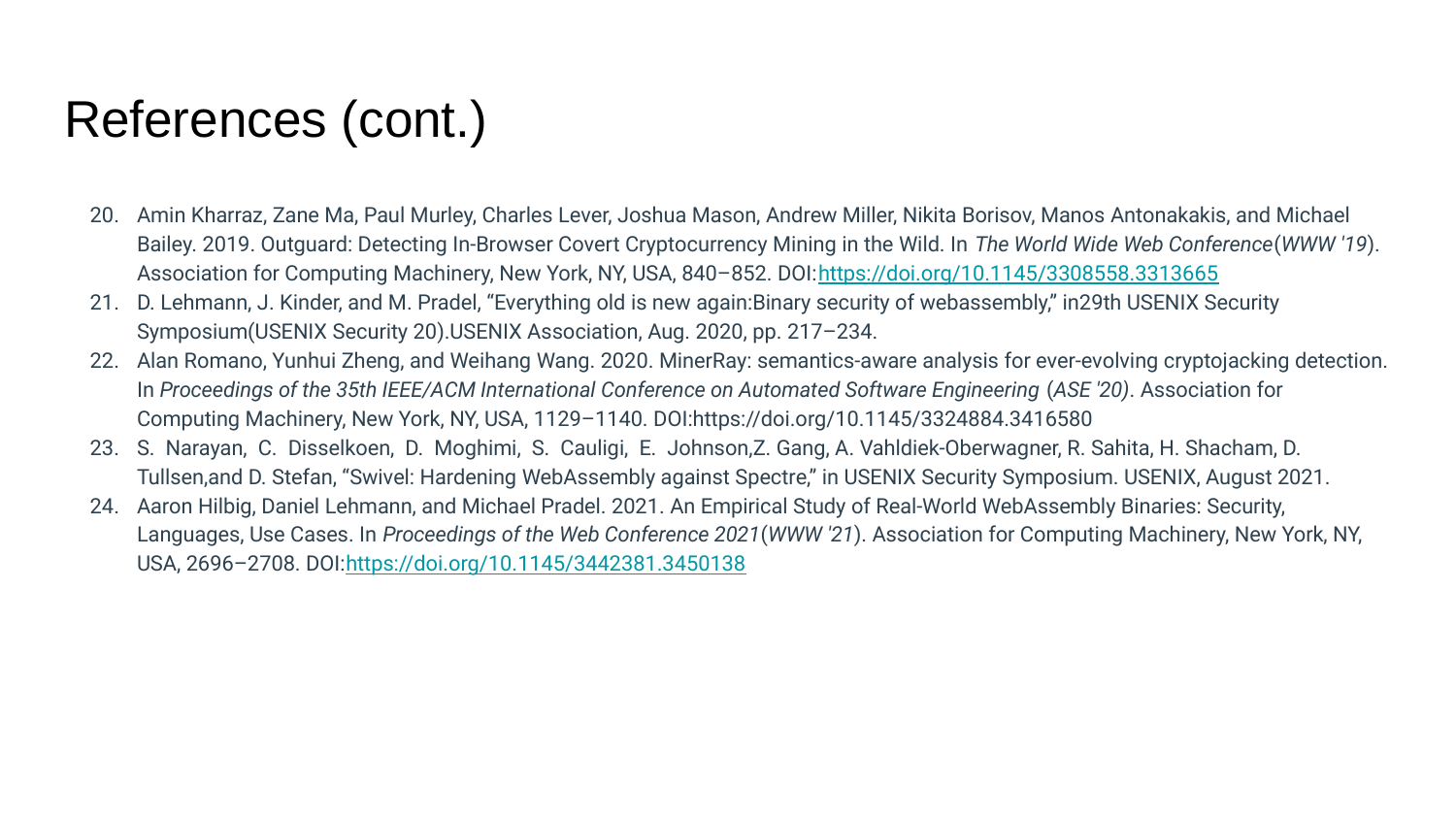

# References (cont.)
Amin Kharraz, Zane Ma, Paul Murley, Charles Lever, Joshua Mason, Andrew Miller, Nikita Borisov, Manos Antonakakis, and Michael Bailey. 2019. Outguard: Detecting In-Browser Covert Cryptocurrency Mining in the Wild. In The World Wide Web Conference(WWW '19). Association for Computing Machinery, New York, NY, USA, 840–852. DOI:https://doi.org/10.1145/3308558.3313665
D. Lehmann, J. Kinder, and M. Pradel, “Everything old is new again:Binary security of webassembly,” in29th USENIX Security Symposium(USENIX Security 20).USENIX Association, Aug. 2020, pp. 217–234.
Alan Romano, Yunhui Zheng, and Weihang Wang. 2020. MinerRay: semantics-aware analysis for ever-evolving cryptojacking detection. In Proceedings of the 35th IEEE/ACM International Conference on Automated Software Engineering (ASE '20). Association for Computing Machinery, New York, NY, USA, 1129–1140. DOI:https://doi.org/10.1145/3324884.3416580
S.  Narayan,  C.  Disselkoen,  D.  Moghimi,  S.  Cauligi,  E.  Johnson,Z. Gang, A. Vahldiek-Oberwagner, R. Sahita, H. Shacham, D. Tullsen,and D. Stefan, “Swivel: Hardening WebAssembly against Spectre,” in USENIX Security Symposium. USENIX, August 2021.
Aaron Hilbig, Daniel Lehmann, and Michael Pradel. 2021. An Empirical Study of Real-World WebAssembly Binaries: Security, Languages, Use Cases. In Proceedings of the Web Conference 2021(WWW '21). Association for Computing Machinery, New York, NY, USA, 2696–2708. DOI:https://doi.org/10.1145/3442381.3450138